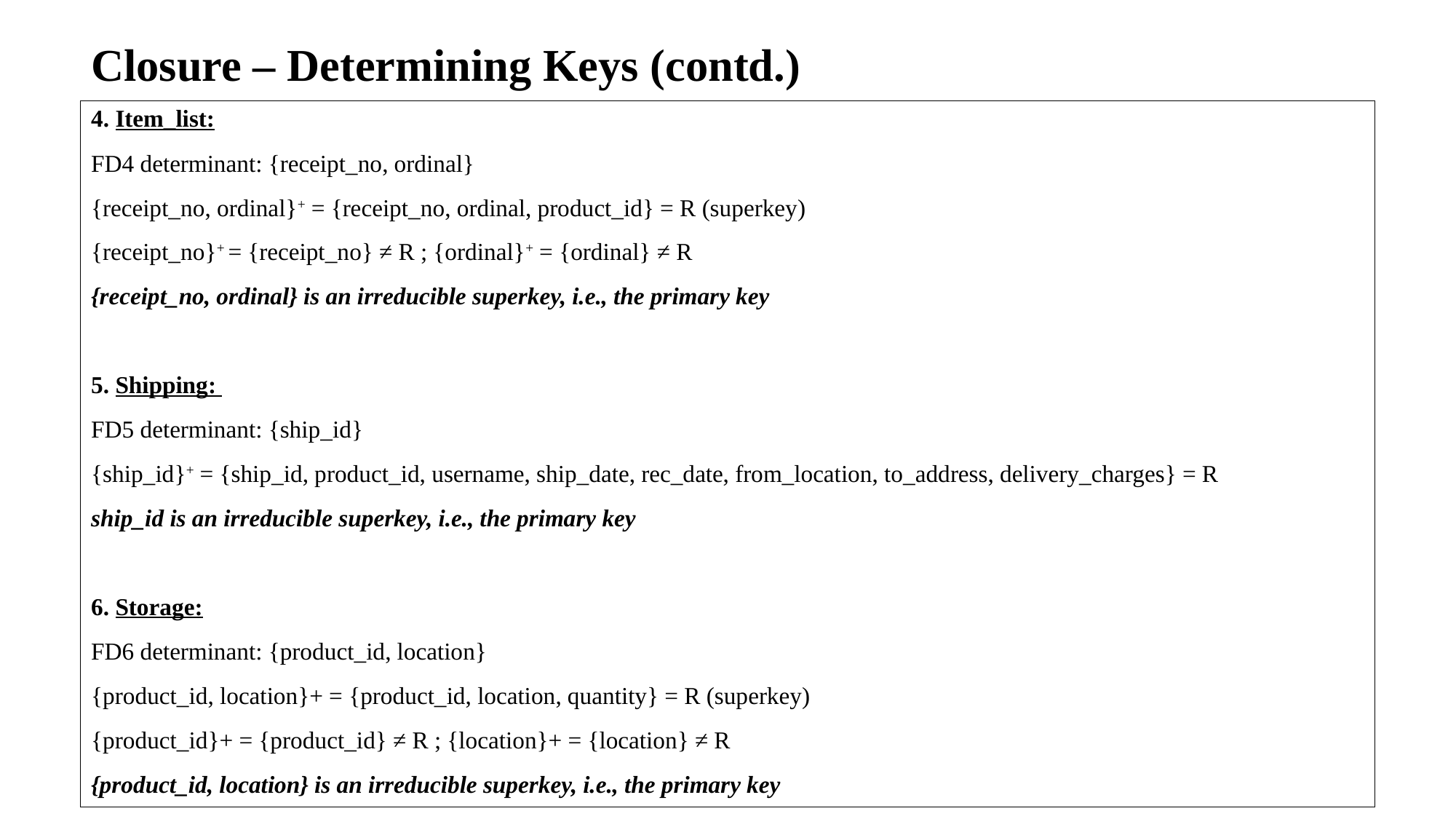

# Closure – Determining Keys (contd.)
4. Item_list:
FD4 determinant: {receipt_no, ordinal}
{receipt_no, ordinal}+ = {receipt_no, ordinal, product_id} = R (superkey)
{receipt_no}+ = {receipt_no} ≠ R ; {ordinal}+ = {ordinal} ≠ R
{receipt_no, ordinal} is an irreducible superkey, i.e., the primary key

5. Shipping:
FD5 determinant: {ship_id}
{ship_id}+ = {ship_id, product_id, username, ship_date, rec_date, from_location, to_address, delivery_charges} = R
ship_id is an irreducible superkey, i.e., the primary key

6. Storage:
FD6 determinant: {product_id, location}
{product_id, location}+ = {product_id, location, quantity} = R (superkey)
{product_id}+ = {product_id} ≠ R ; {location}+ = {location} ≠ R
{product_id, location} is an irreducible superkey, i.e., the primary key